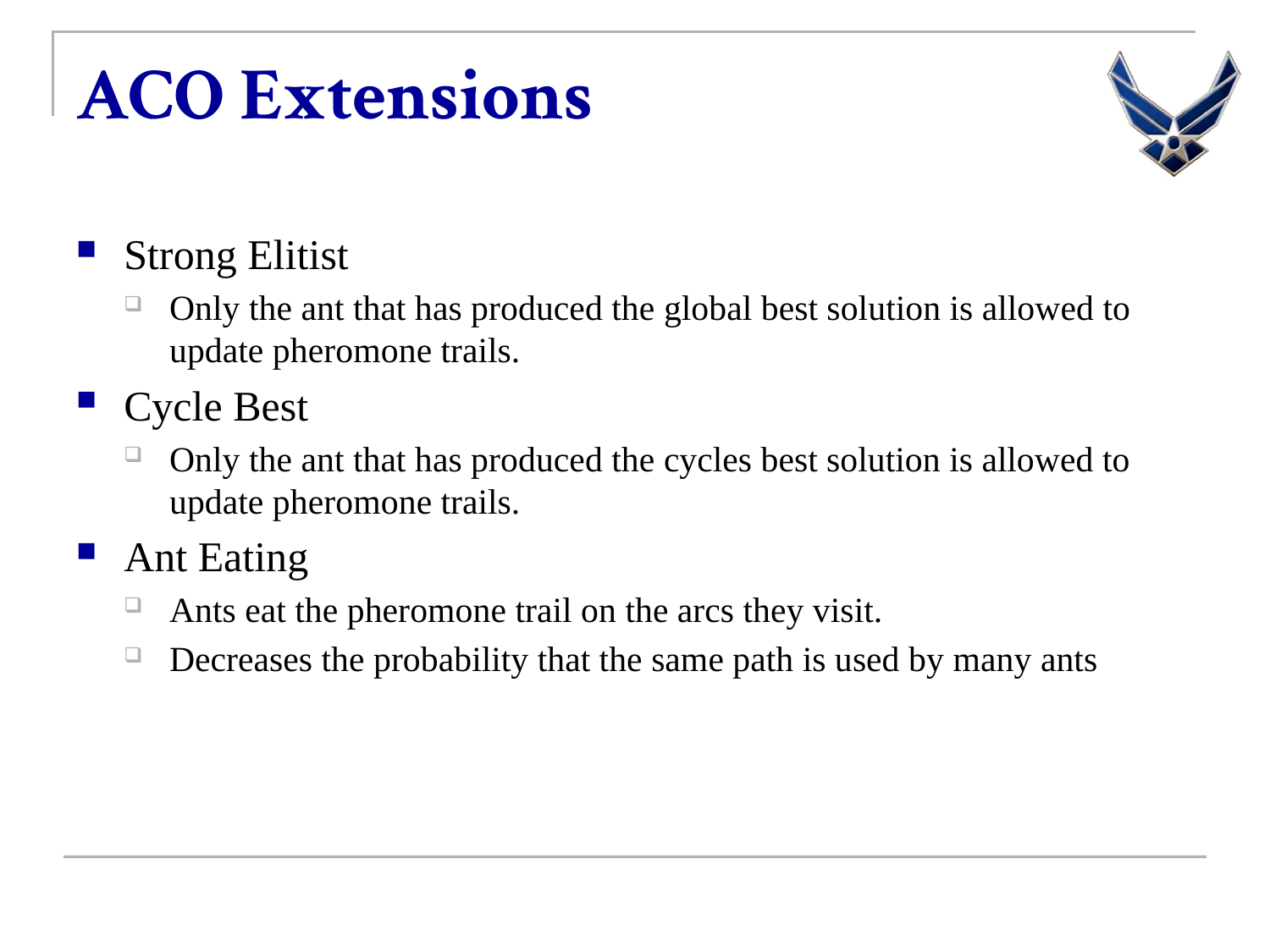

# ACO Extensions
Strong Elitist
Only the ant that has produced the global best solution is allowed to update pheromone trails.
Cycle Best
Only the ant that has produced the cycles best solution is allowed to update pheromone trails.
Ant Eating
Ants eat the pheromone trail on the arcs they visit.
Decreases the probability that the same path is used by many ants